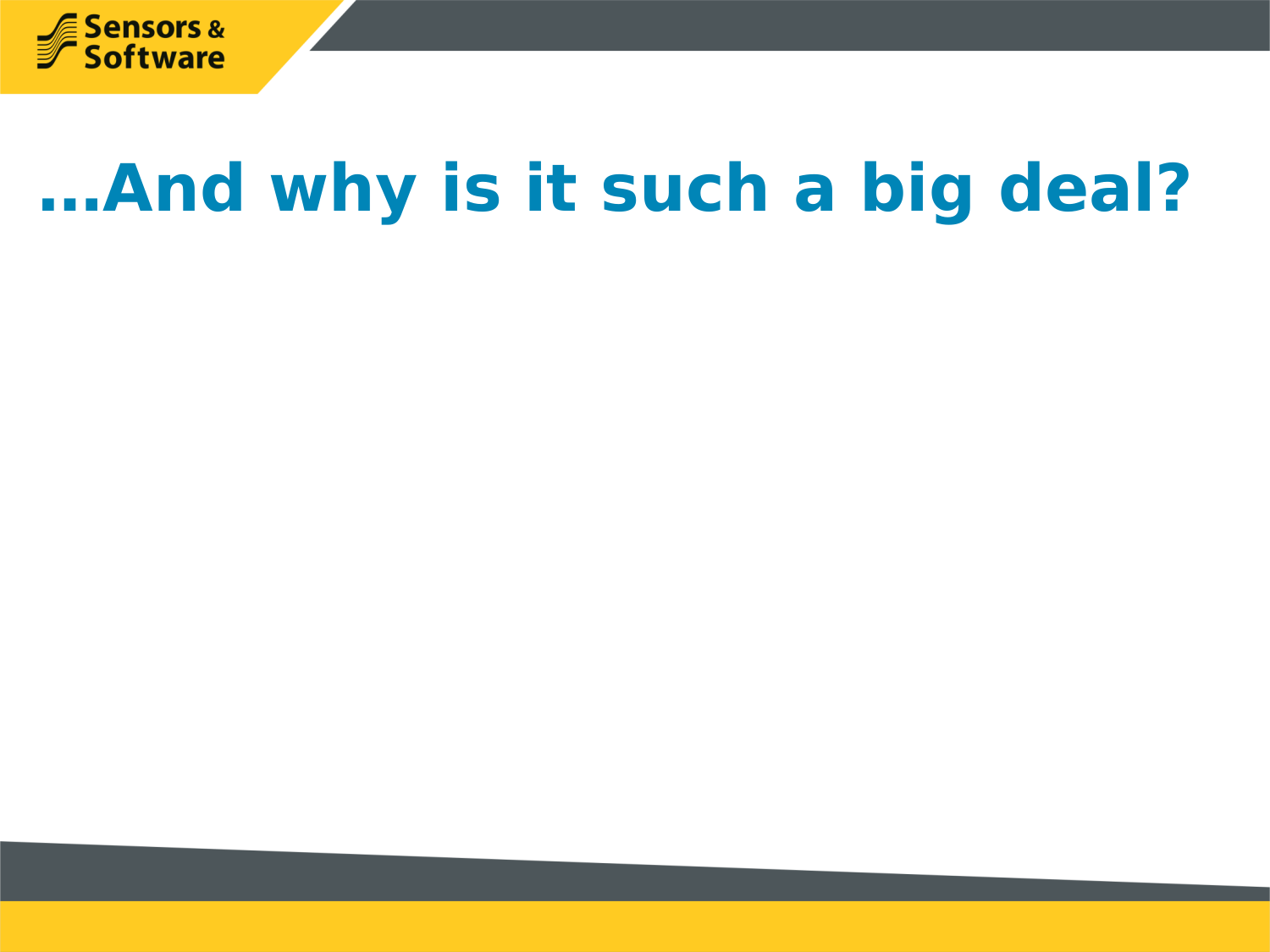

# …And why is it such a big deal?